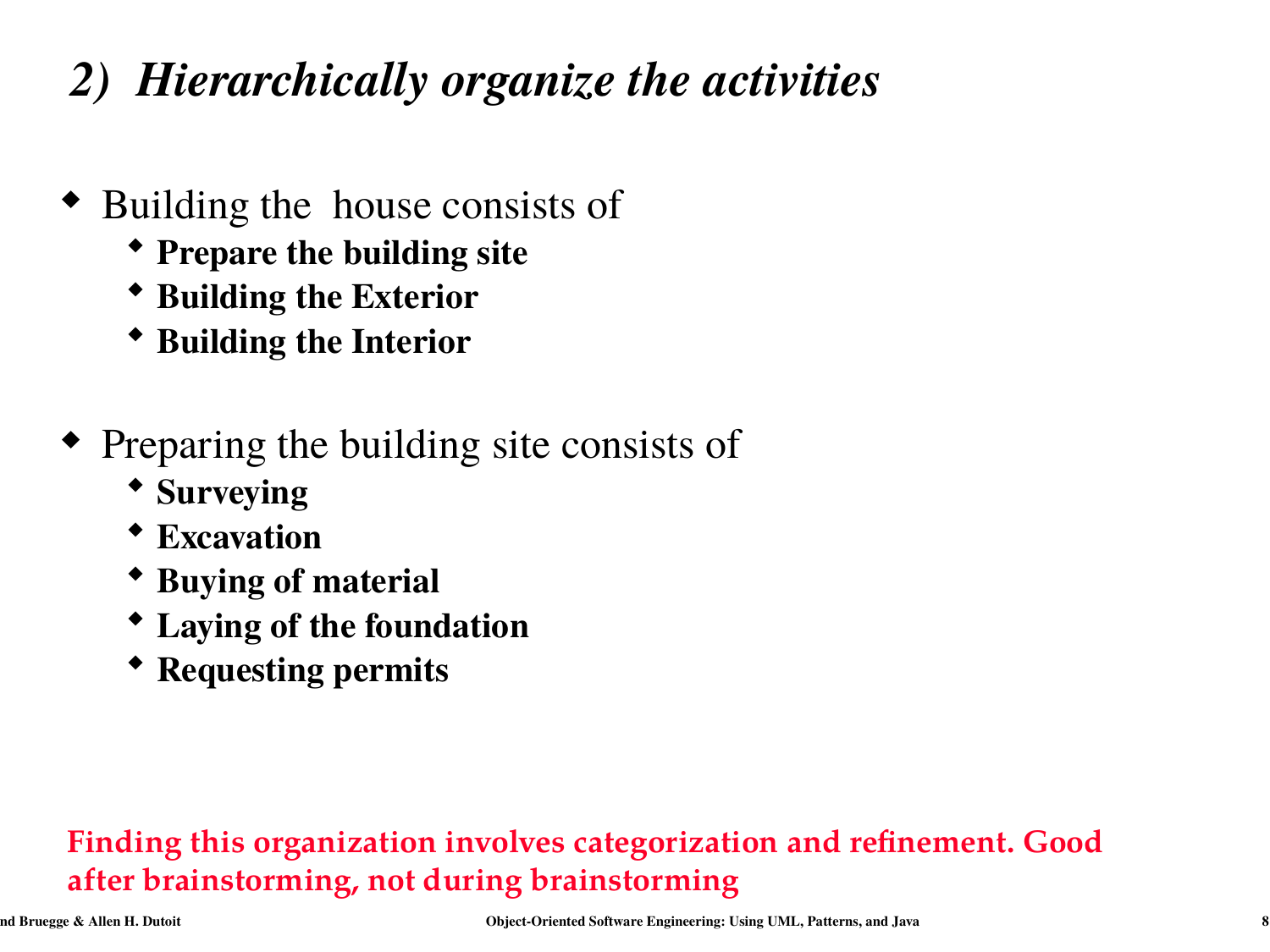

# 2)  Hierarchically organize the activities
Building the  house consists of
Prepare the building site
Building the Exterior
Building the Interior

Preparing the building site consists of
Surveying
Excavation
Buying of material
Laying of the foundation
Requesting permits

Finding this organization involves categorization and refinement. Good
after brainstorming, not during brainstorming